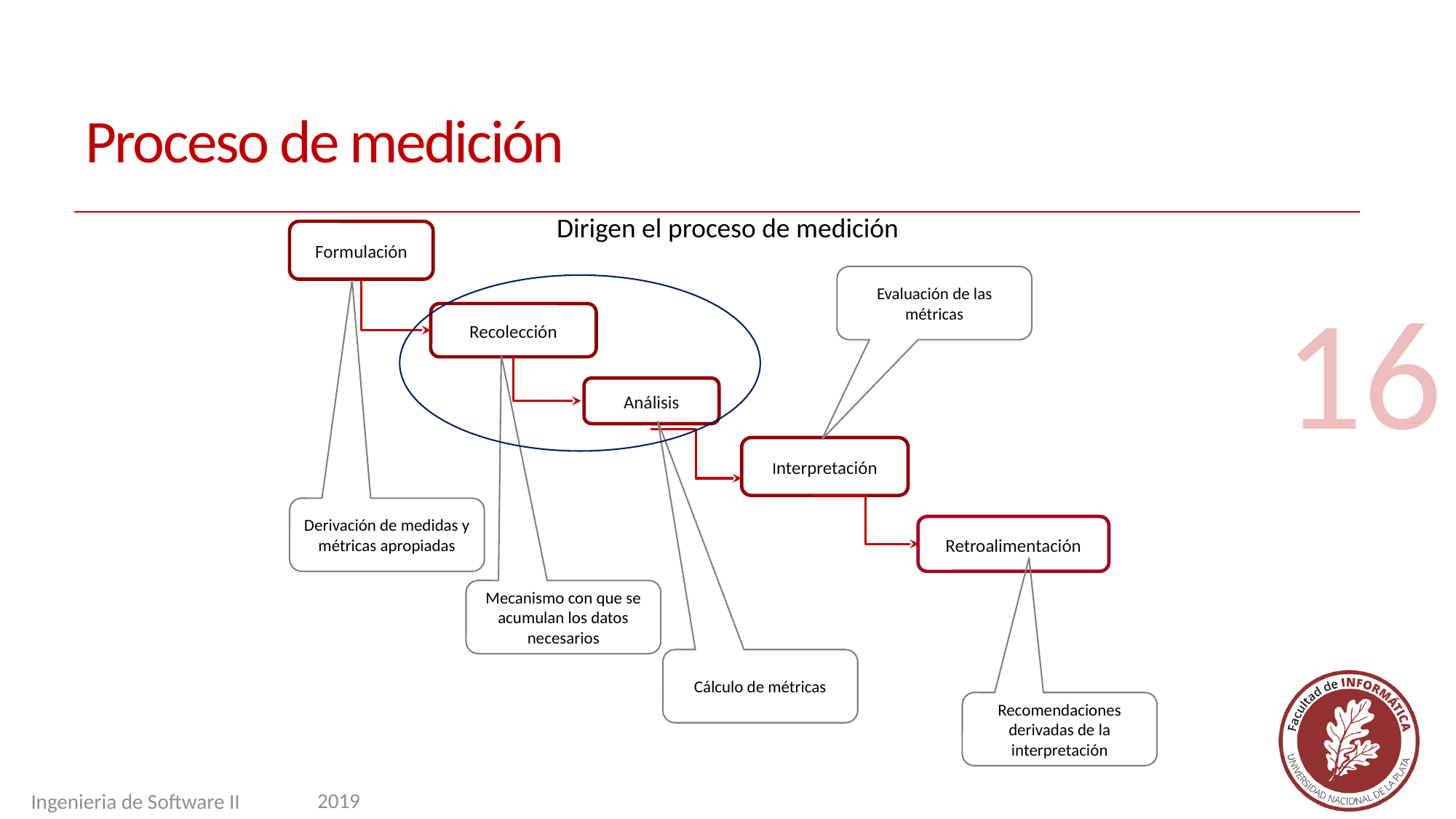

# Proceso de medición
Dirigen el proceso de medición
Formulación
Evaluación de las métricas

Recolección
16
Análisis
Interpretación
Derivación de medidas y métricas apropiadas
Retroalimentación
Mecanismo con que se acumulan los datos necesarios
Cálculo de métricas
Recomendaciones derivadas de la interpretación
2019
Ingenieria de Software II